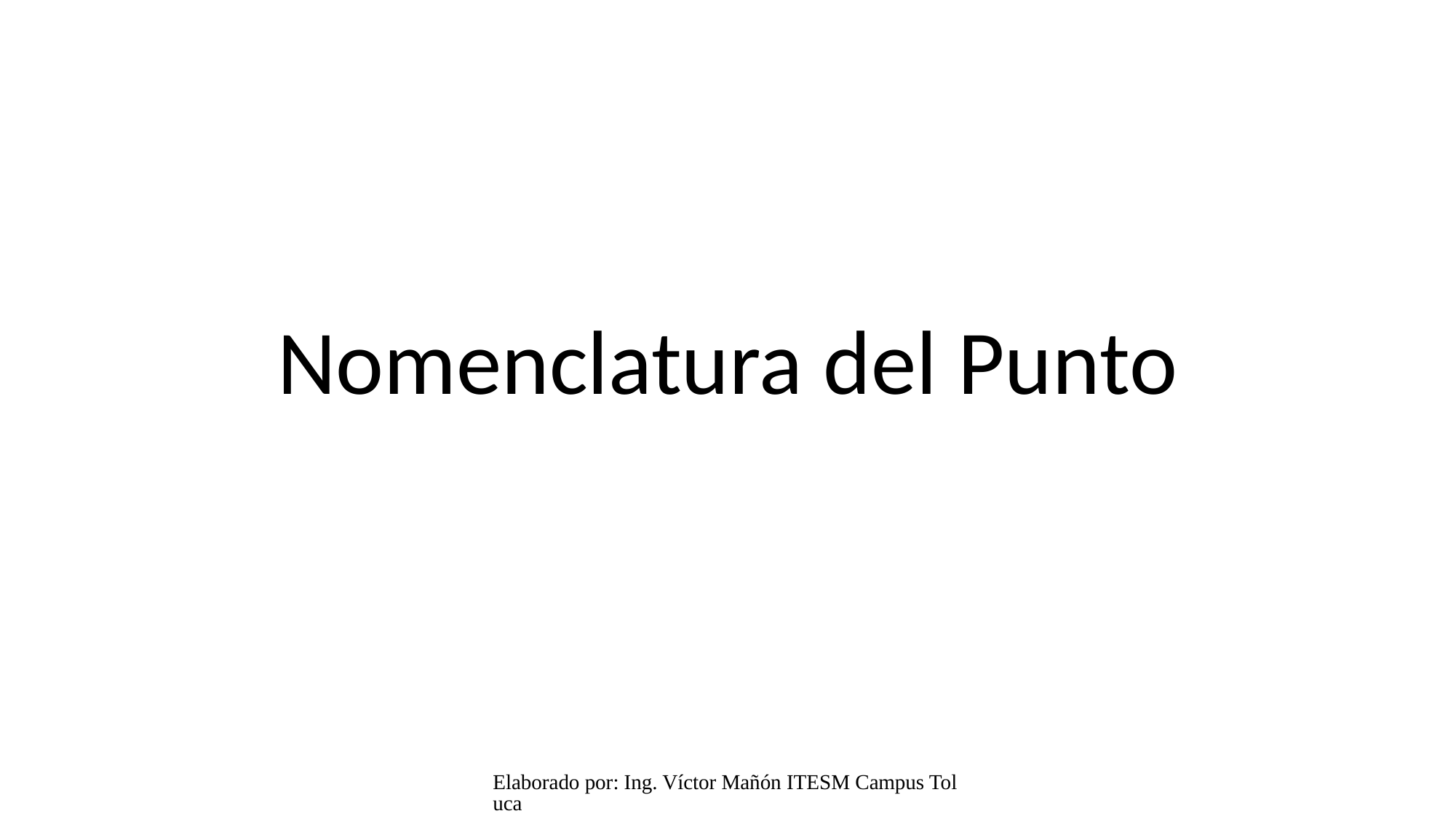

# Nomenclatura del Punto

Elaborado por: Ing. Víctor Mañón ITESM Campus Toluca